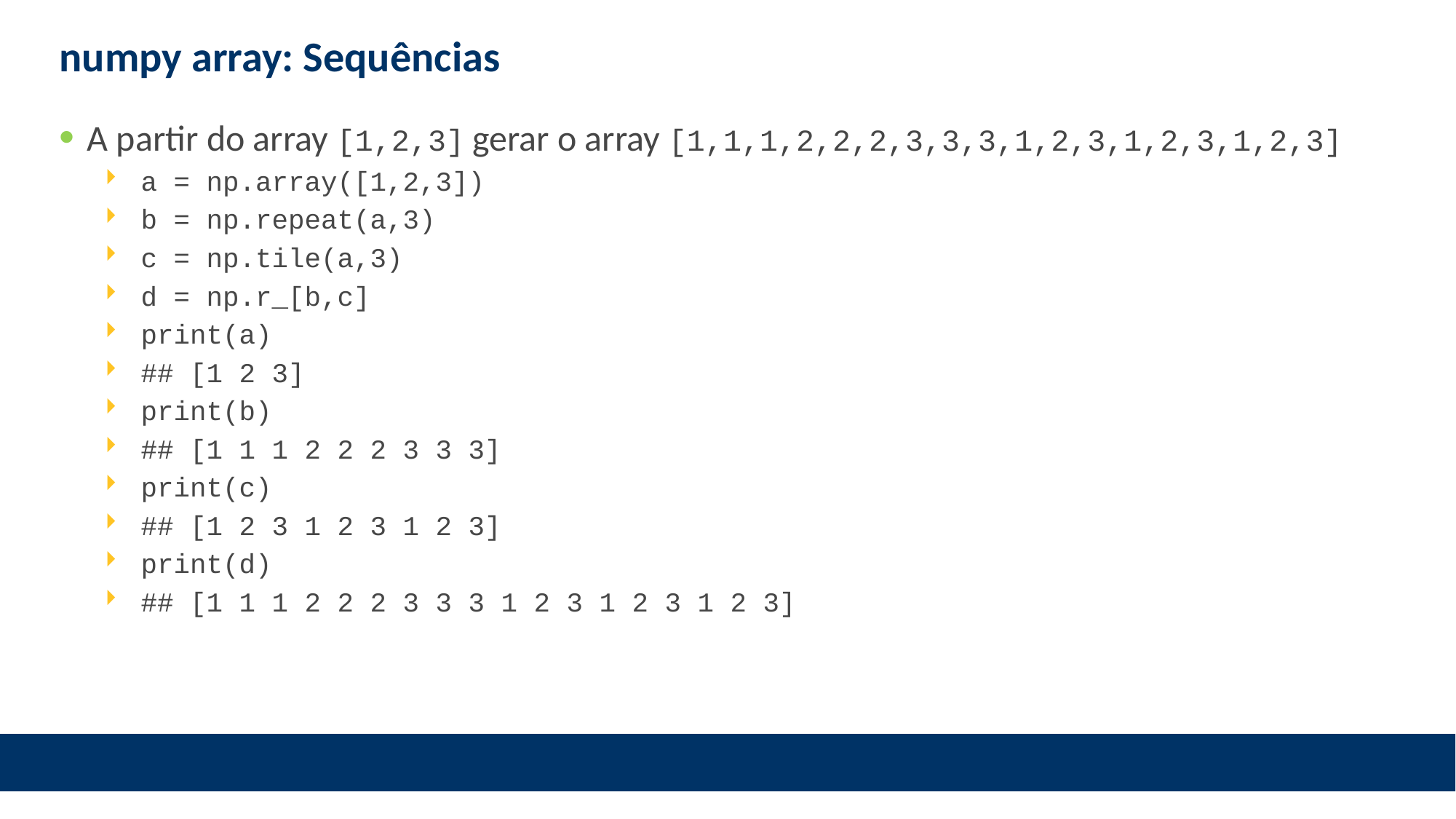

# numpy array: Sequências
A partir do array [1,2,3] gerar o array [1,1,1,2,2,2,3,3,3,1,2,3,1,2,3,1,2,3]
a = np.array([1,2,3])
b = np.repeat(a,3)
c = np.tile(a,3)
d = np.r_[b,c]
print(a)
## [1 2 3]
print(b)
## [1 1 1 2 2 2 3 3 3]
print(c)
## [1 2 3 1 2 3 1 2 3]
print(d)
## [1 1 1 2 2 2 3 3 3 1 2 3 1 2 3 1 2 3]